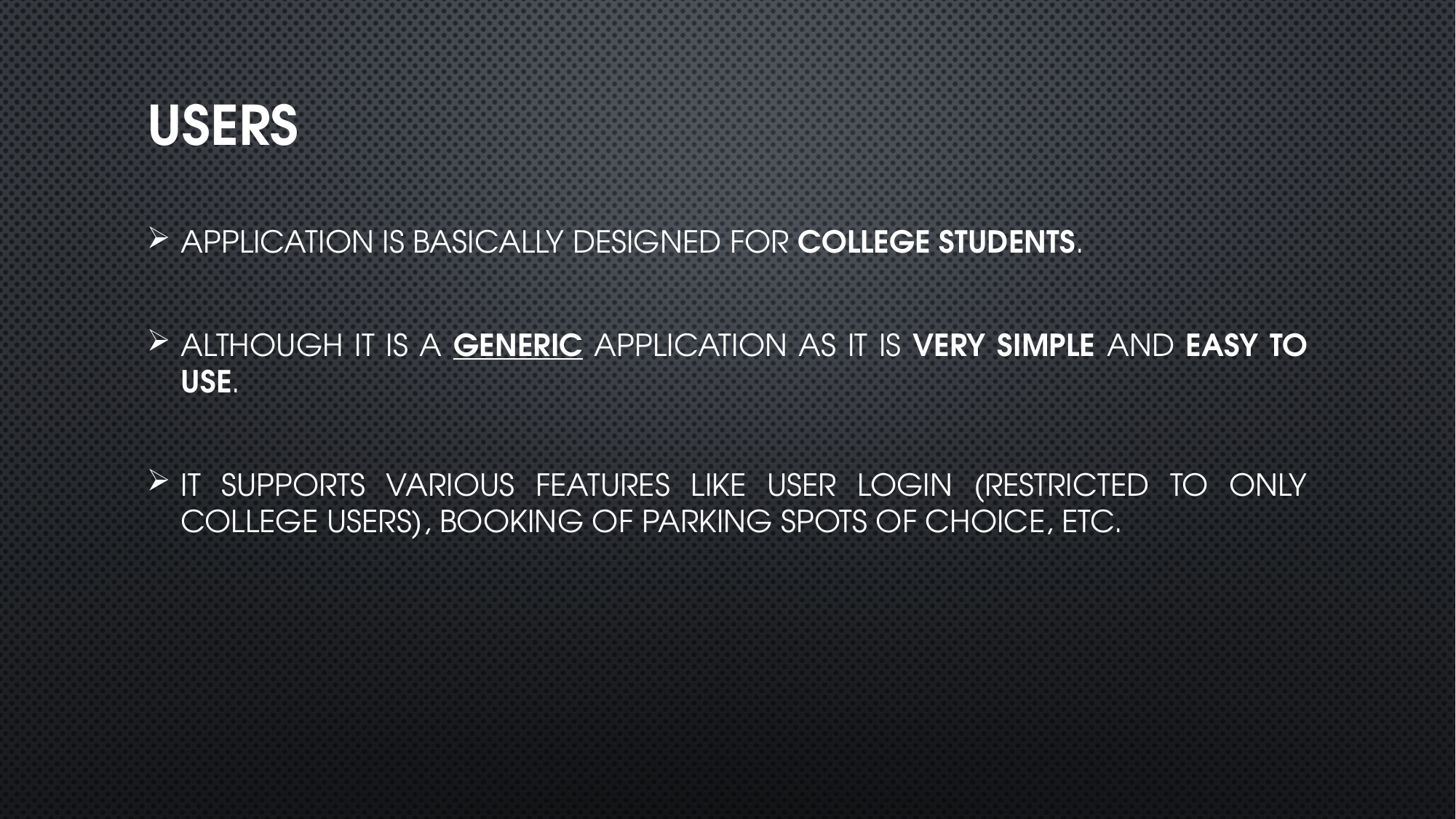

# USERS
application is basically designed for college students.

Although it is a generic application as it is very simple and easy to use.

It supports various features like user login (restricted to only college users), booking of parking spots of choice, etc.